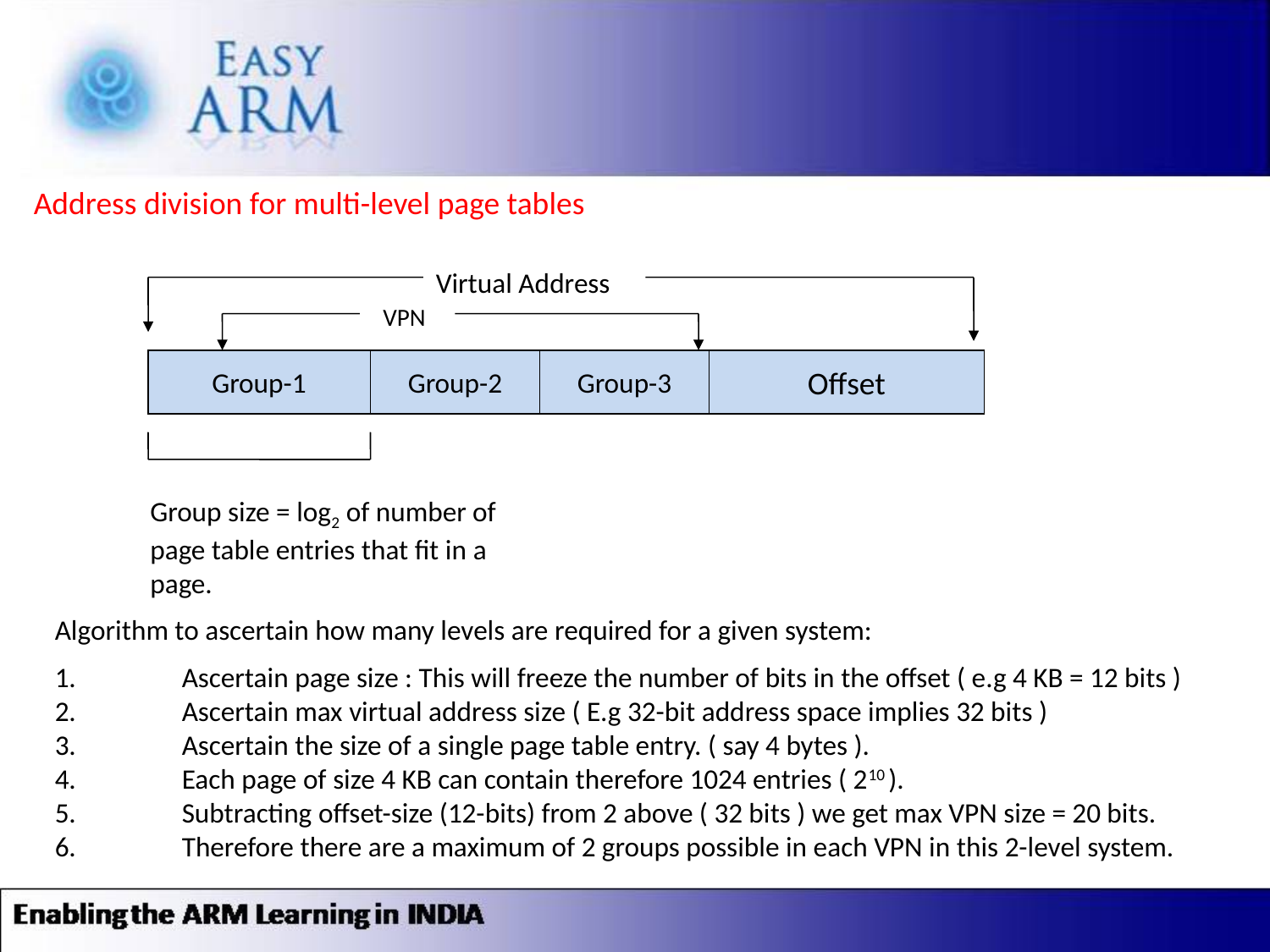

Address division for multi-level page tables
Virtual Address

VPN

Group-1
Group-2
Group-3
Offset

Group size = log2 of number of page table entries that fit in a page.
Algorithm to ascertain how many levels are required for a given system:
1.	Ascertain page size : This will freeze the number of bits in the offset ( e.g 4 KB = 12 bits )
2.	Ascertain max virtual address size ( E.g 32-bit address space implies 32 bits )
3.	Ascertain the size of a single page table entry. ( say 4 bytes ).
4.	Each page of size 4 KB can contain therefore 1024 entries ( 210 ).
5.	Subtracting offset-size (12-bits) from 2 above ( 32 bits ) we get max VPN size = 20 bits.
6.	Therefore there are a maximum of 2 groups possible in each VPN in this 2-level system.